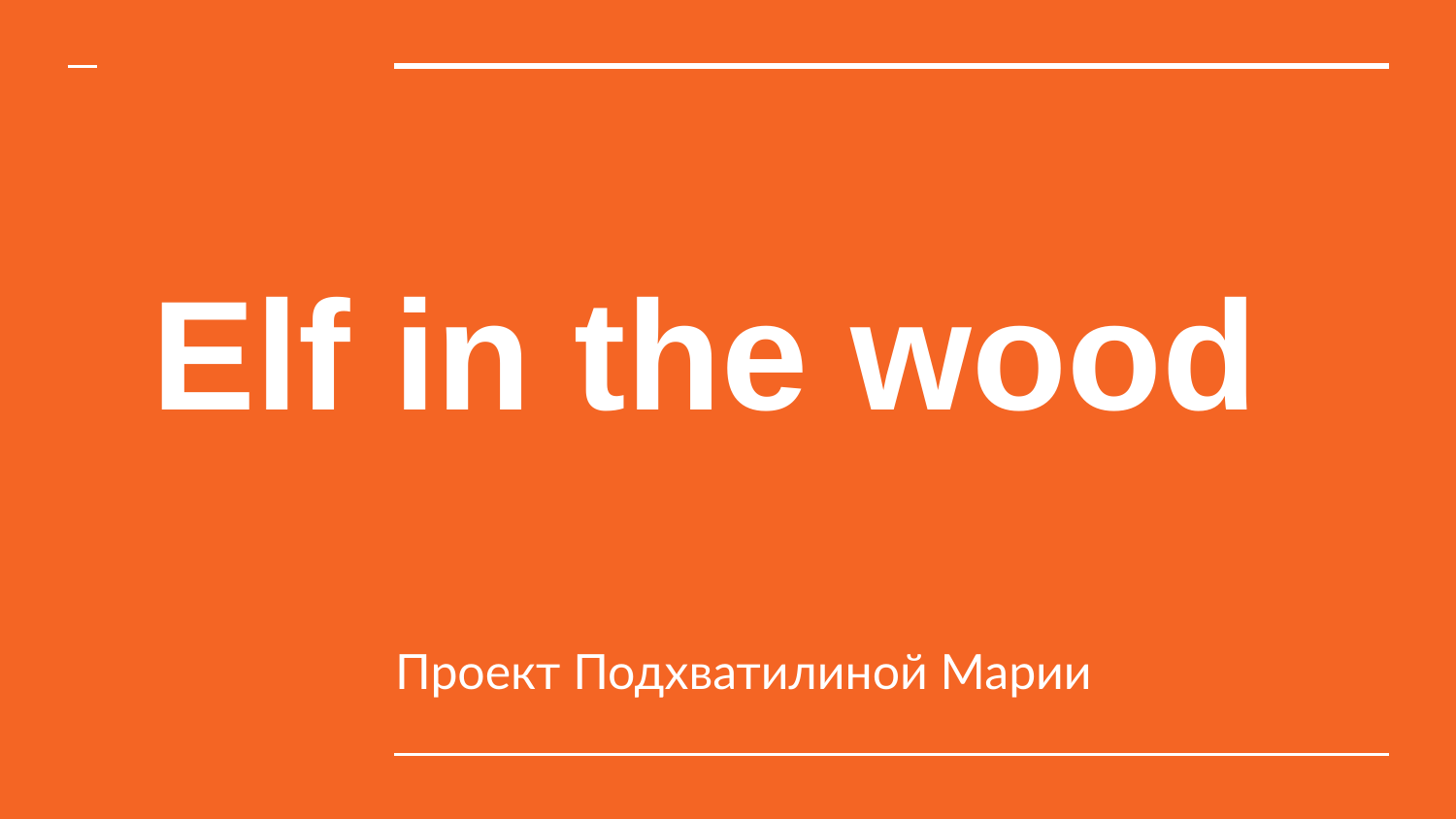

# Elf in the wood
Проект Подхватилиной Марии